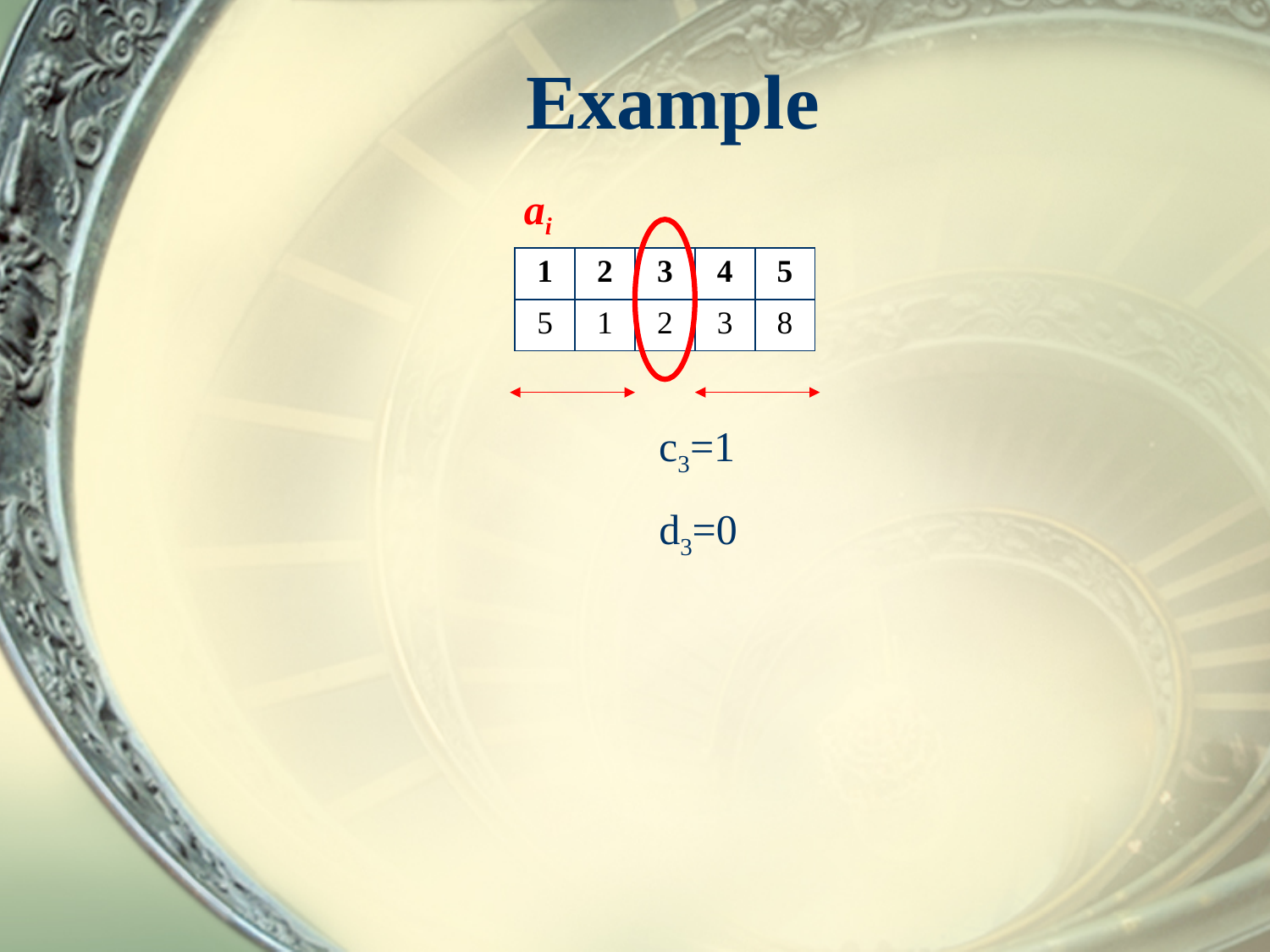

# Example
ai

| 1 | 2 | 3 | 4 | 5 |
| --- | --- | --- | --- | --- |
| 5 | 1 | 2 | 3 | 8 |
c3=1
d3=0